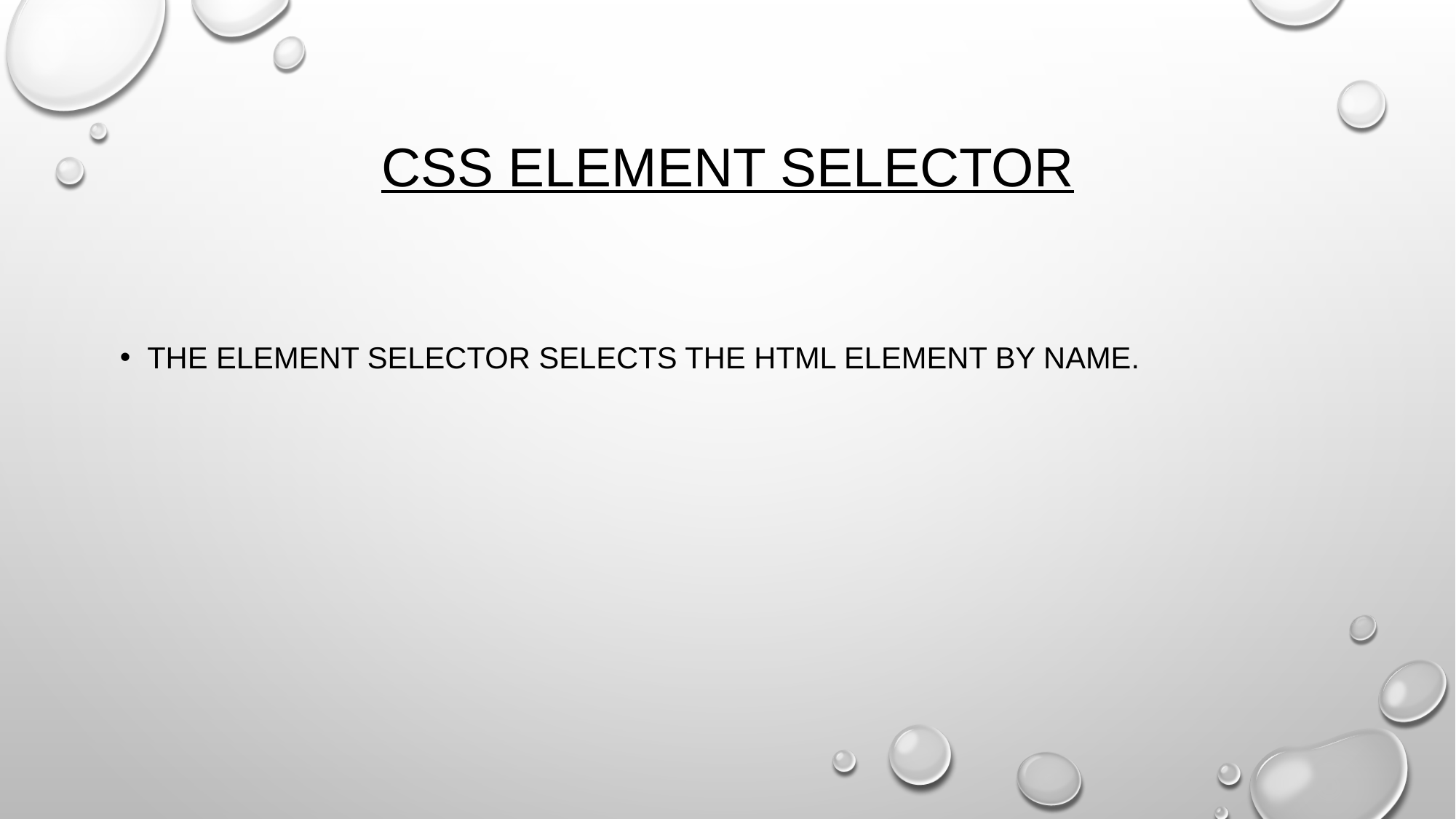

# CSS Element Selector
The element selector selects the HTML element by name.